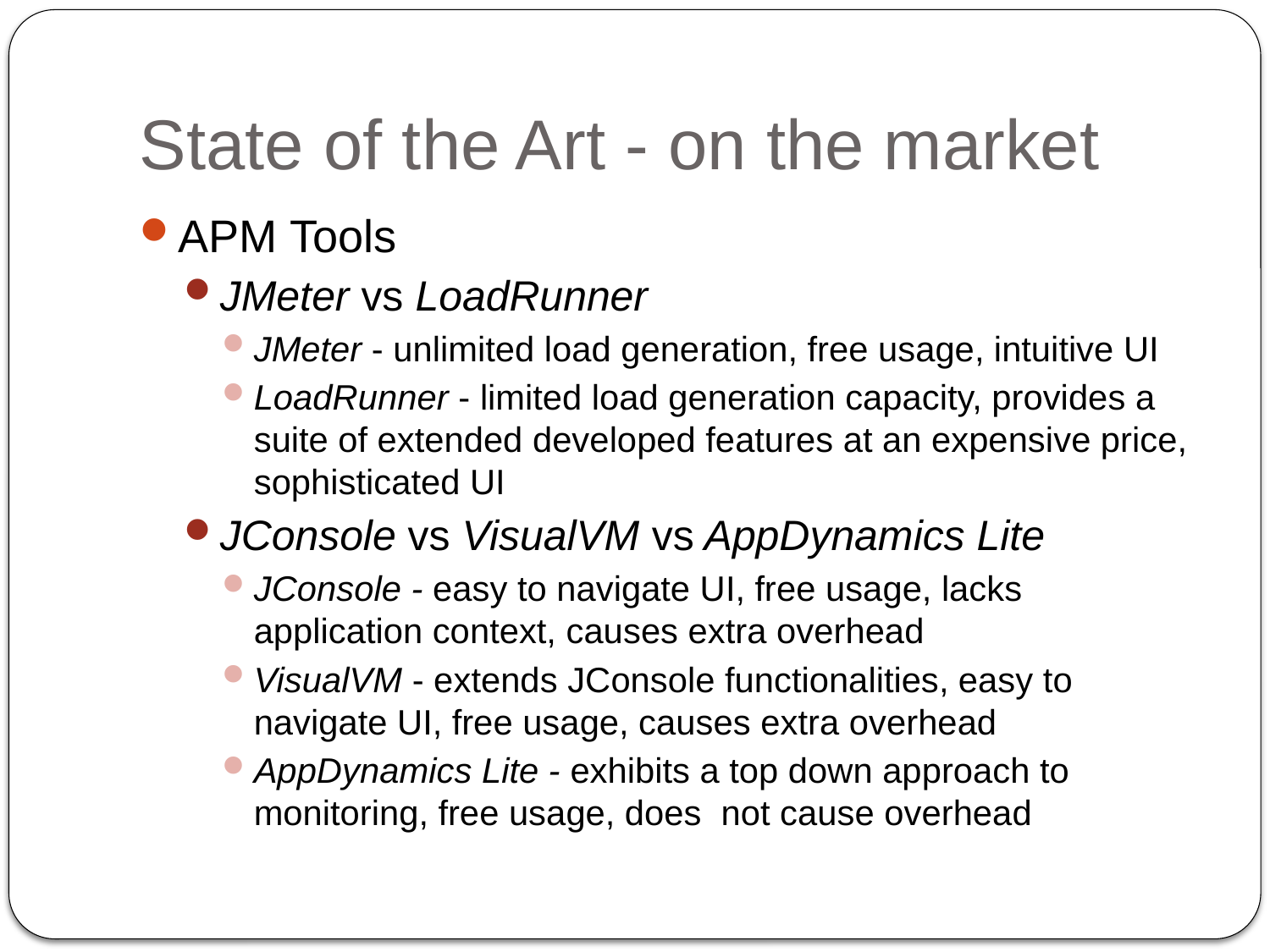

# State of the Art - on the market
APM Tools
JMeter vs LoadRunner
JMeter - unlimited load generation, free usage, intuitive UI
LoadRunner - limited load generation capacity, provides a suite of extended developed features at an expensive price, sophisticated UI
JConsole vs VisualVM vs AppDynamics Lite
JConsole - easy to navigate UI, free usage, lacks application context, causes extra overhead
VisualVM - extends JConsole functionalities, easy to navigate UI, free usage, causes extra overhead
AppDynamics Lite - exhibits a top down approach to monitoring, free usage, does  not cause overhead